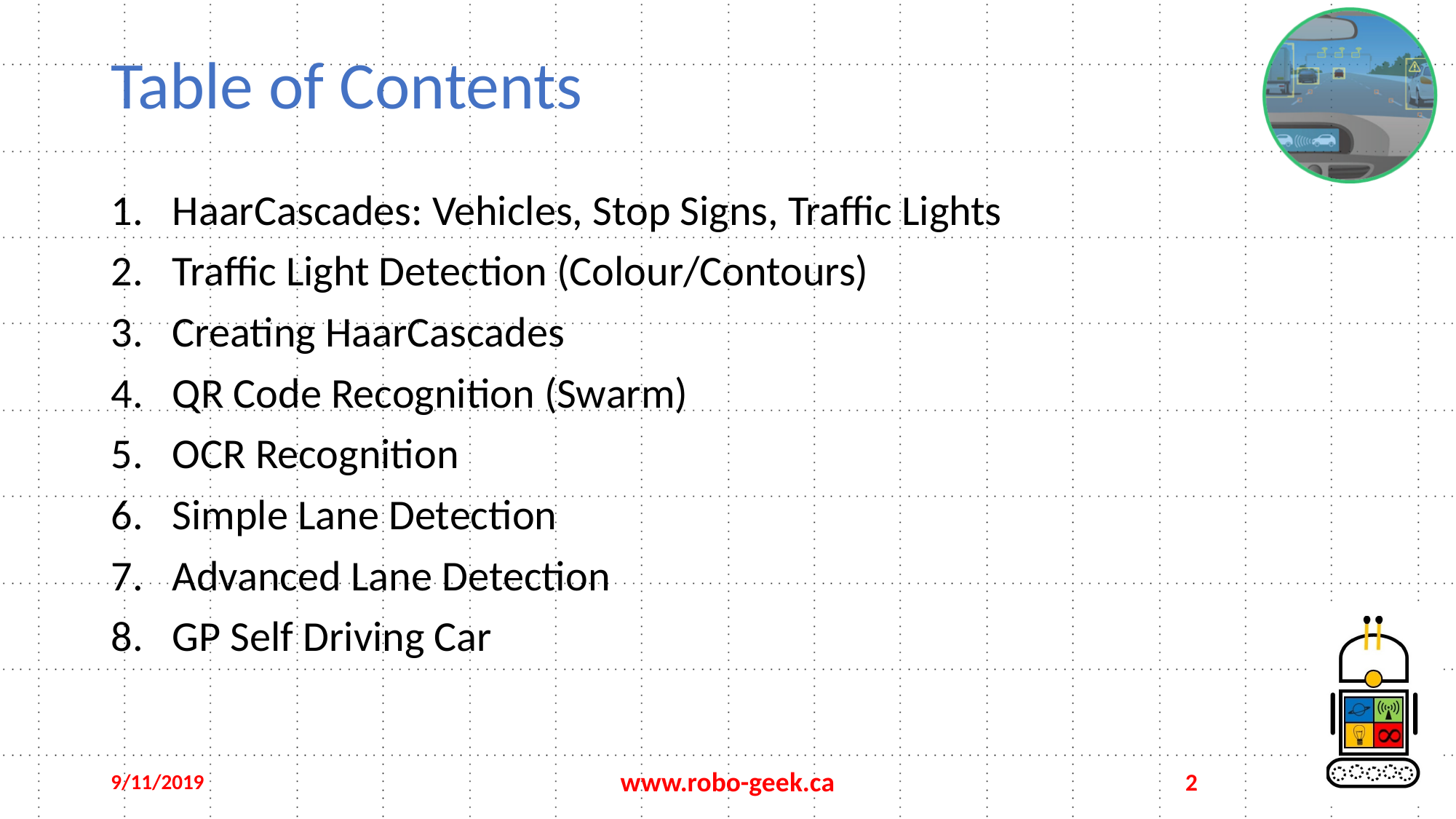

# Table of Contents
HaarCascades: Vehicles, Stop Signs, Traffic Lights
Traffic Light Detection (Colour/Contours)
Creating HaarCascades
QR Code Recognition (Swarm)
OCR Recognition
Simple Lane Detection
Advanced Lane Detection
GP Self Driving Car

9/11/2019
www.robo-geek.ca
2